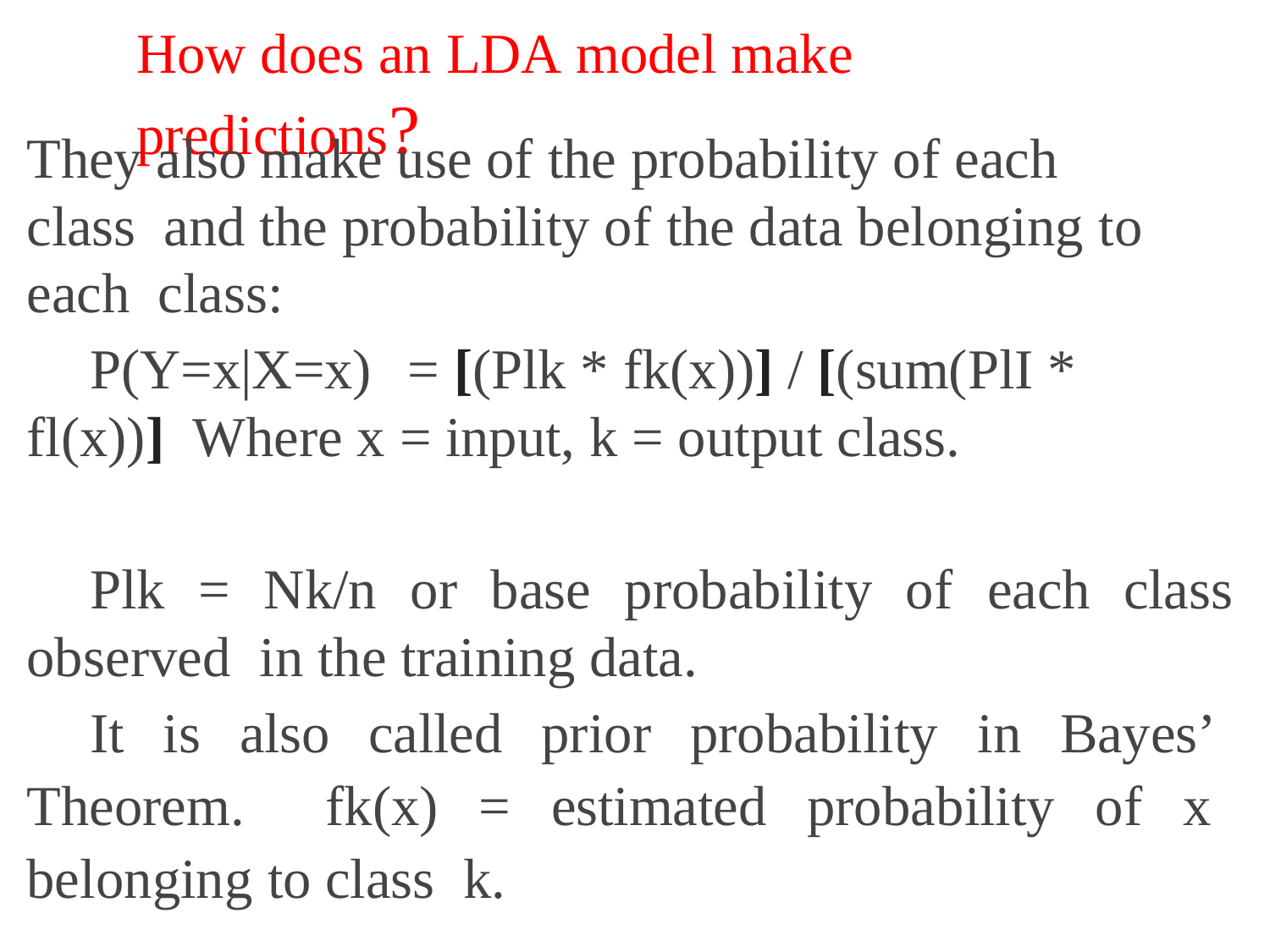

# How does an LDA model make predictions?
They also make use of the probability of each class  and the probability of the data belonging to each  class:
P(Y=x|X=x)	= [(Plk * fk(x))] / [(sum(PlI * fl(x))]  Where x = input, k = output class.

Plk = Nk/n or base probability of each class observed  in the training data.
It is also called prior probability in Bayes’ Theorem.  fk(x) = estimated probability of x belonging to class  k.